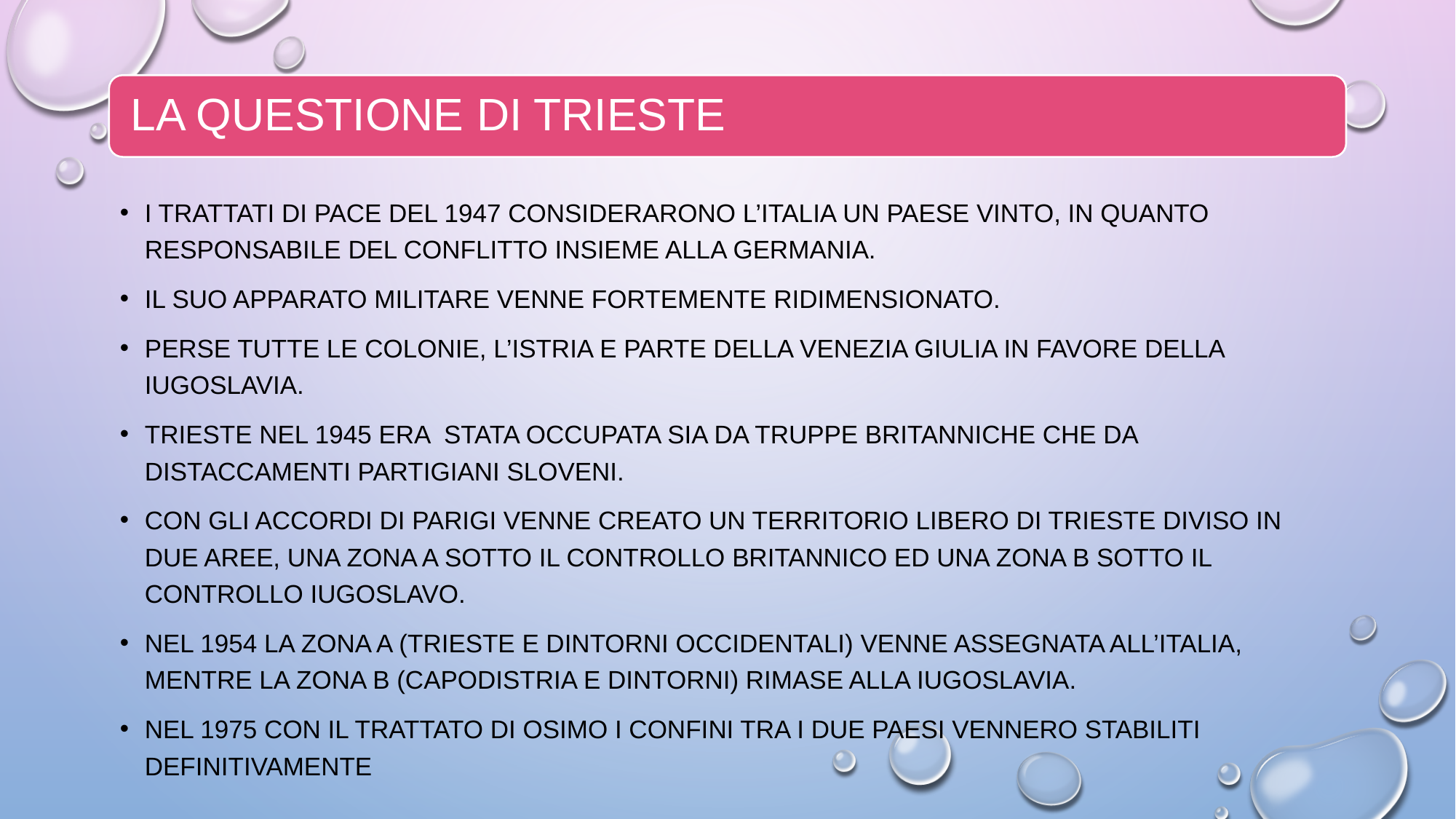

LA QUESTIONE DI TRIESTE
I TRATTATI DI PACE del 1947 CONSIDERARONO L’Italia un paese vinto, in quanto responsabile del conflitto insieme alla Germania.
Il suo apparato militare venne fortemente ridimensionato.
Perse tutte le colonie, l’Istria e parte della Venezia Giulia in favore della  iugoslavia.
Trieste nel 1945 era  stata occupata sia da truppe britanniche che da distaccamenti partigiani sloveni.
con gli accordi di Parigi venne creato un territorio libero di Trieste diviso in due aree, una zona A sotto il controllo britannico ed una zona B sotto il controllo iugoslavo.
nel 1954 la zona A (trieste e dintorni occidentali) venne assegnata all’Italia, mentre la zona B (Capodistria e dintorni) rimase alla iugoslavia.
Nel 1975 con il trattato di Osimo i confini tra i due paesi vennero stabiliti definitivamente